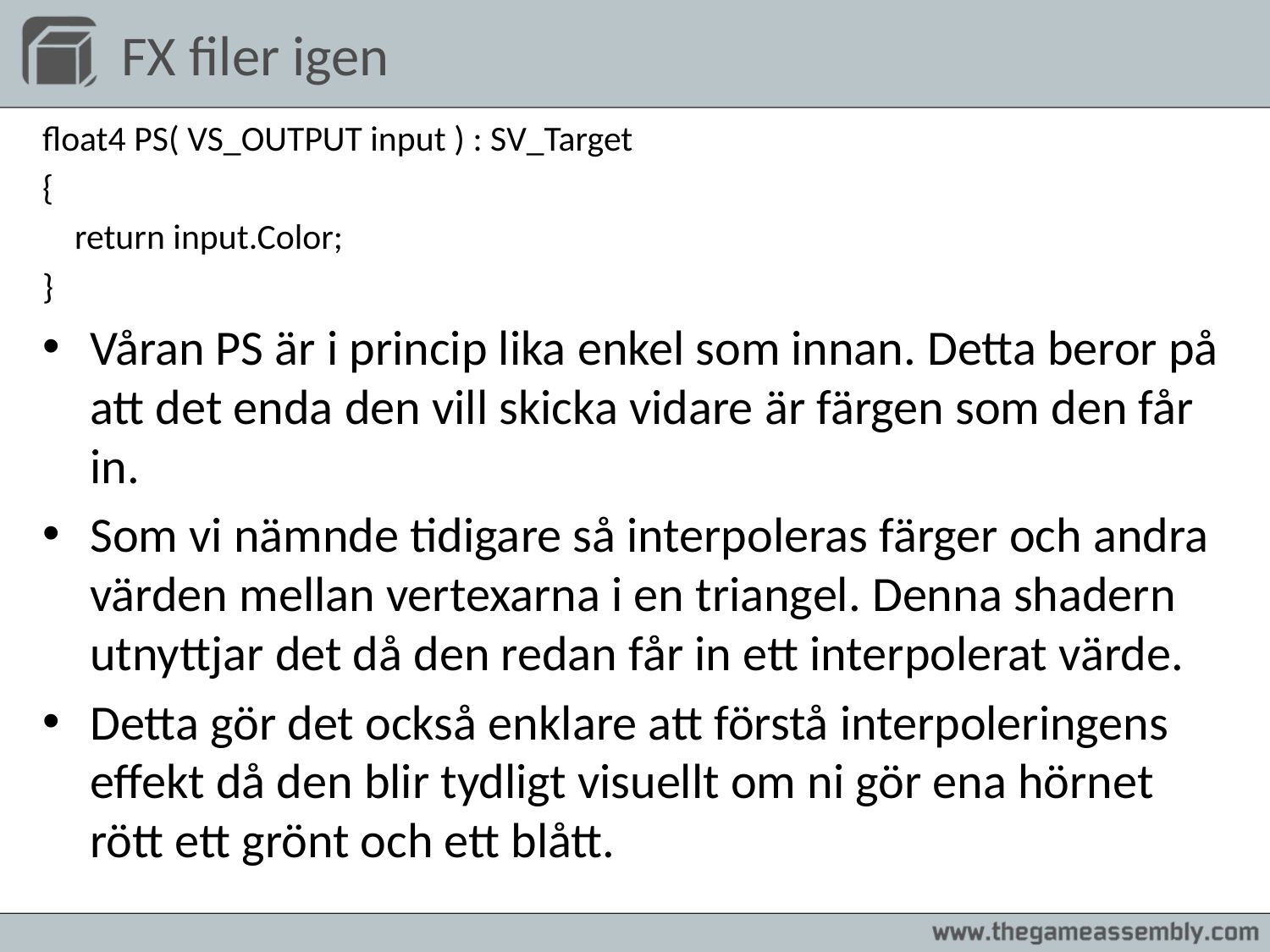

# FX filer igen
float4 PS( VS_OUTPUT input ) : SV_Target
{
    return input.Color;
}
Våran PS är i princip lika enkel som innan. Detta beror på att det enda den vill skicka vidare är färgen som den får in.
Som vi nämnde tidigare så interpoleras färger och andra värden mellan vertexarna i en triangel. Denna shadern utnyttjar det då den redan får in ett interpolerat värde.
Detta gör det också enklare att förstå interpoleringens effekt då den blir tydligt visuellt om ni gör ena hörnet rött ett grönt och ett blått.